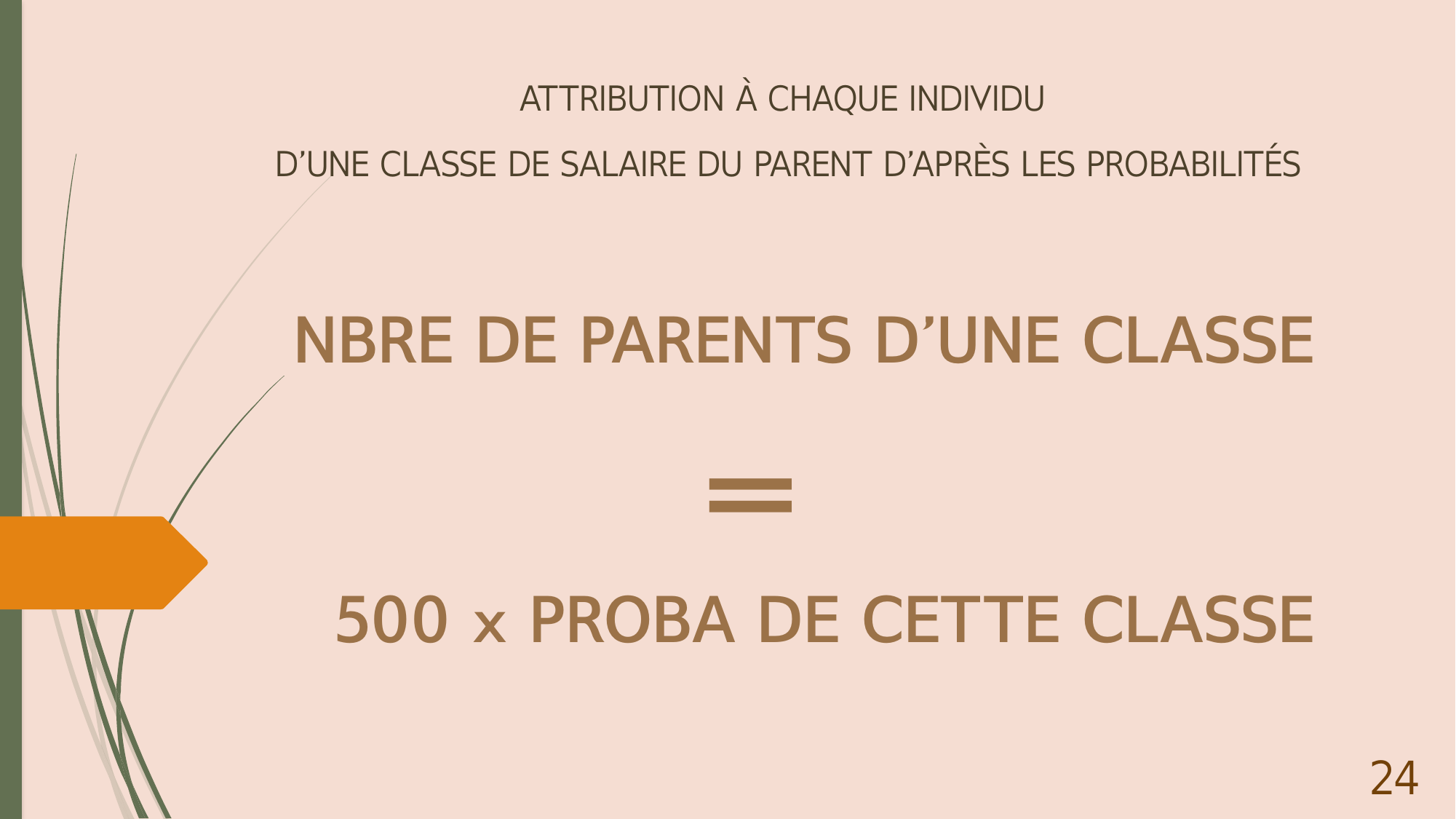

# ATTRIBUTION À CHAQUE INDIVIDU D’UNE CLASSE DE SALAIRE DU PARENT D’APRÈS LES PROBABILITÉS
NBRE DE PARENTS D’UNE CLASSE
=
500 x PROBA DE CETTE CLASSE
24